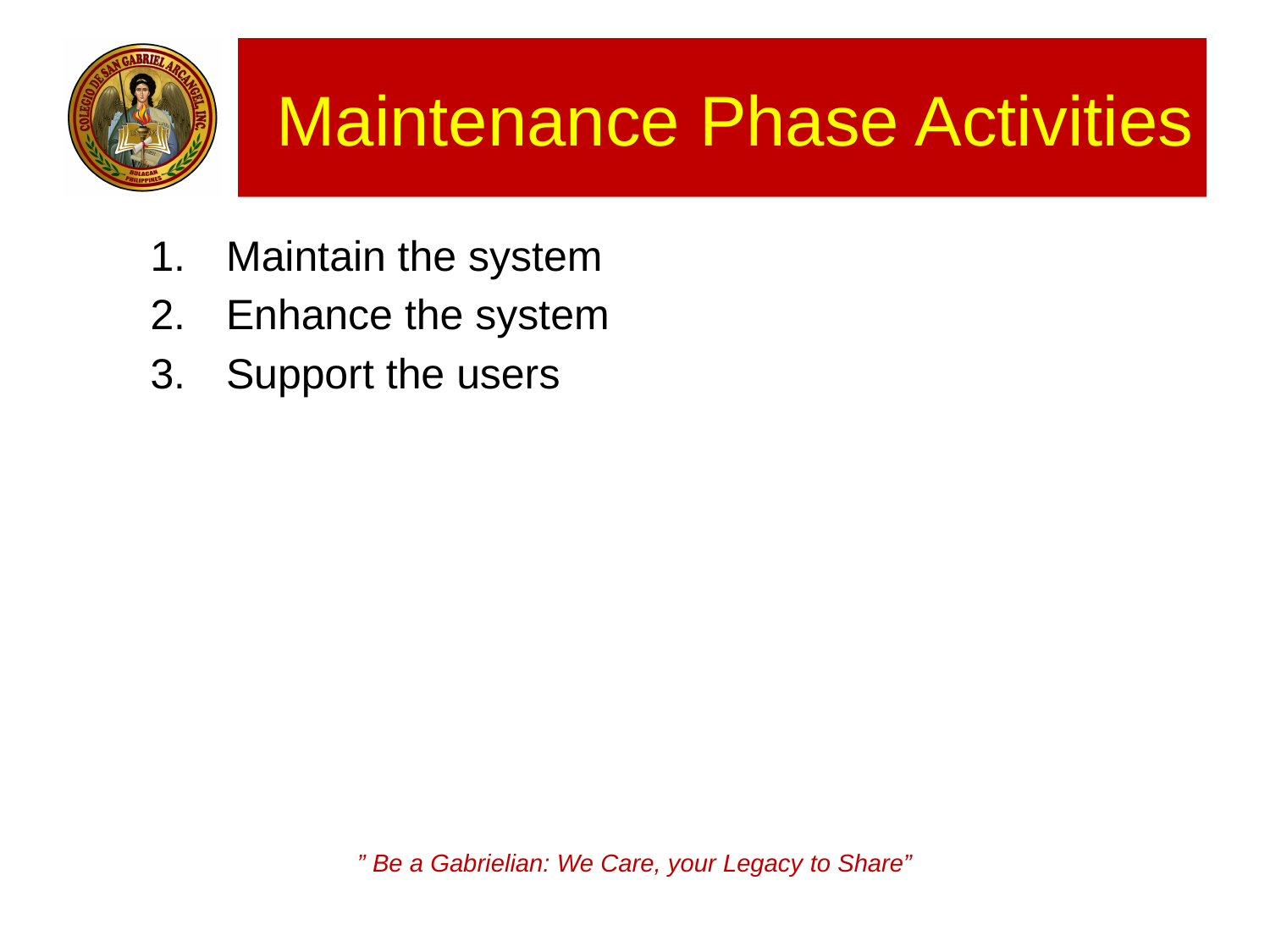

# Maintenance Phase Activities
Maintain the system
Enhance the system
Support the users